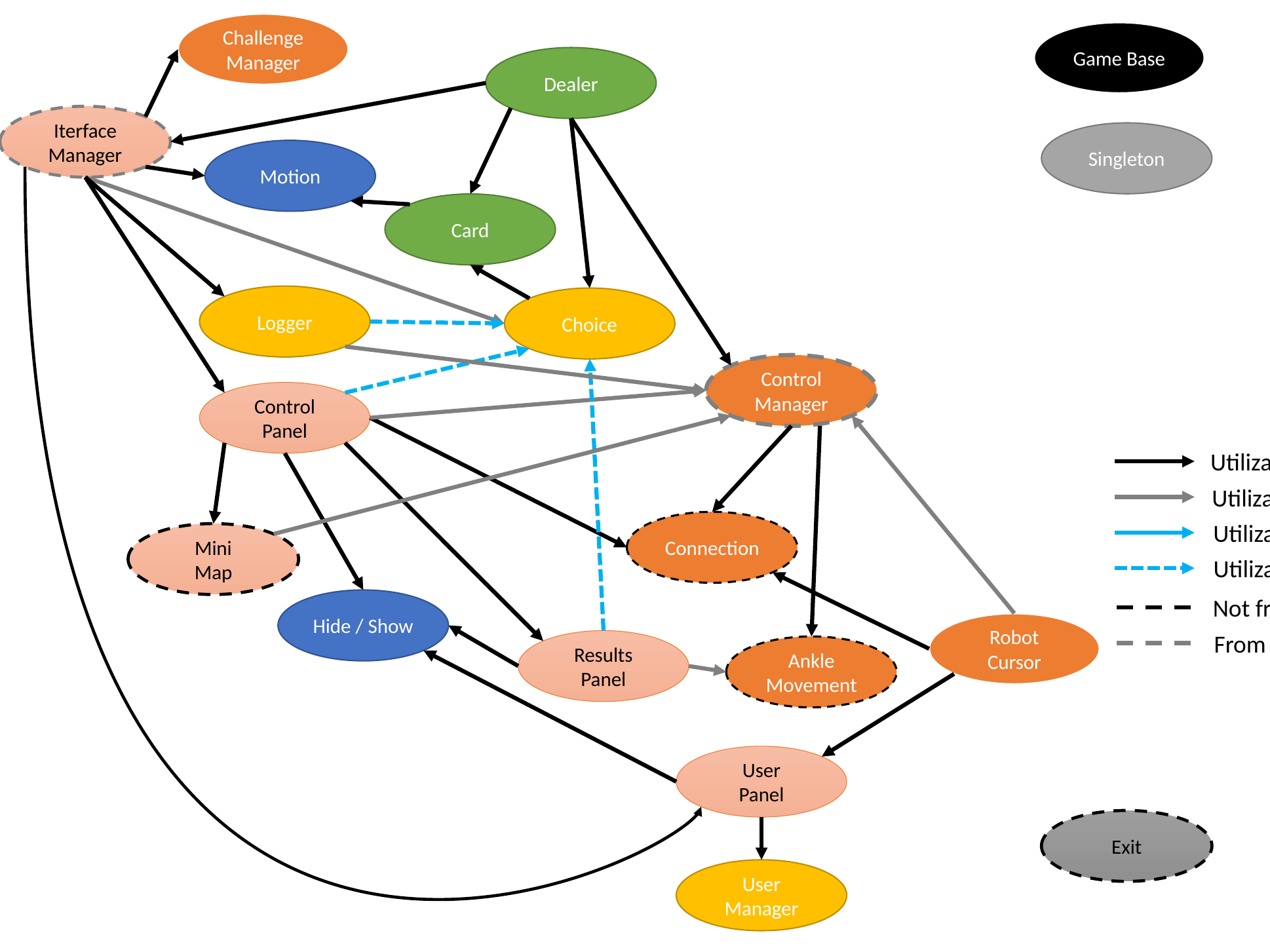

Challenge Manager
Game Base
Dealer
Iterface Manager
Singleton
Motion
Card
Logger
Choice
Control Manager
Control
Panel
Utiliza a classe
Utiliza o instance
Connection
Utiliza uma var static
Mini
Map
Utiliza uma func static
Not from GameBase
Hide / Show
Robot
Cursor
From Singleton
Results
Panel
Ankle
Movement
User
Panel
Exit
User
Manager